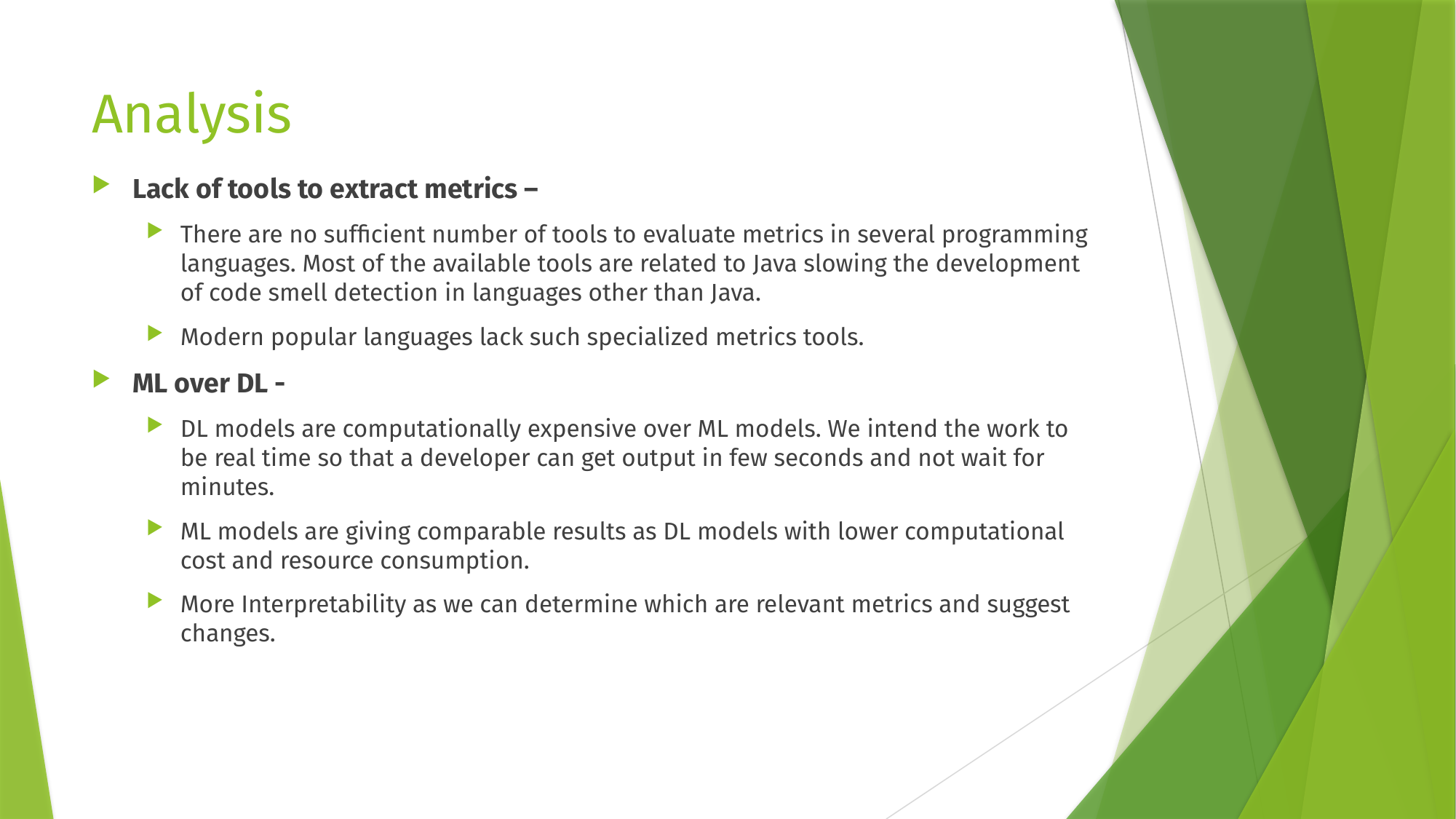

# Analysis
Lack of tools to extract metrics –
There are no sufficient number of tools to evaluate metrics in several programming languages. Most of the available tools are related to Java slowing the development of code smell detection in languages other than Java.
Modern popular languages lack such specialized metrics tools.
ML over DL -
DL models are computationally expensive over ML models. We intend the work to be real time so that a developer can get output in few seconds and not wait for minutes.
ML models are giving comparable results as DL models with lower computational cost and resource consumption.
More Interpretability as we can determine which are relevant metrics and suggest changes.